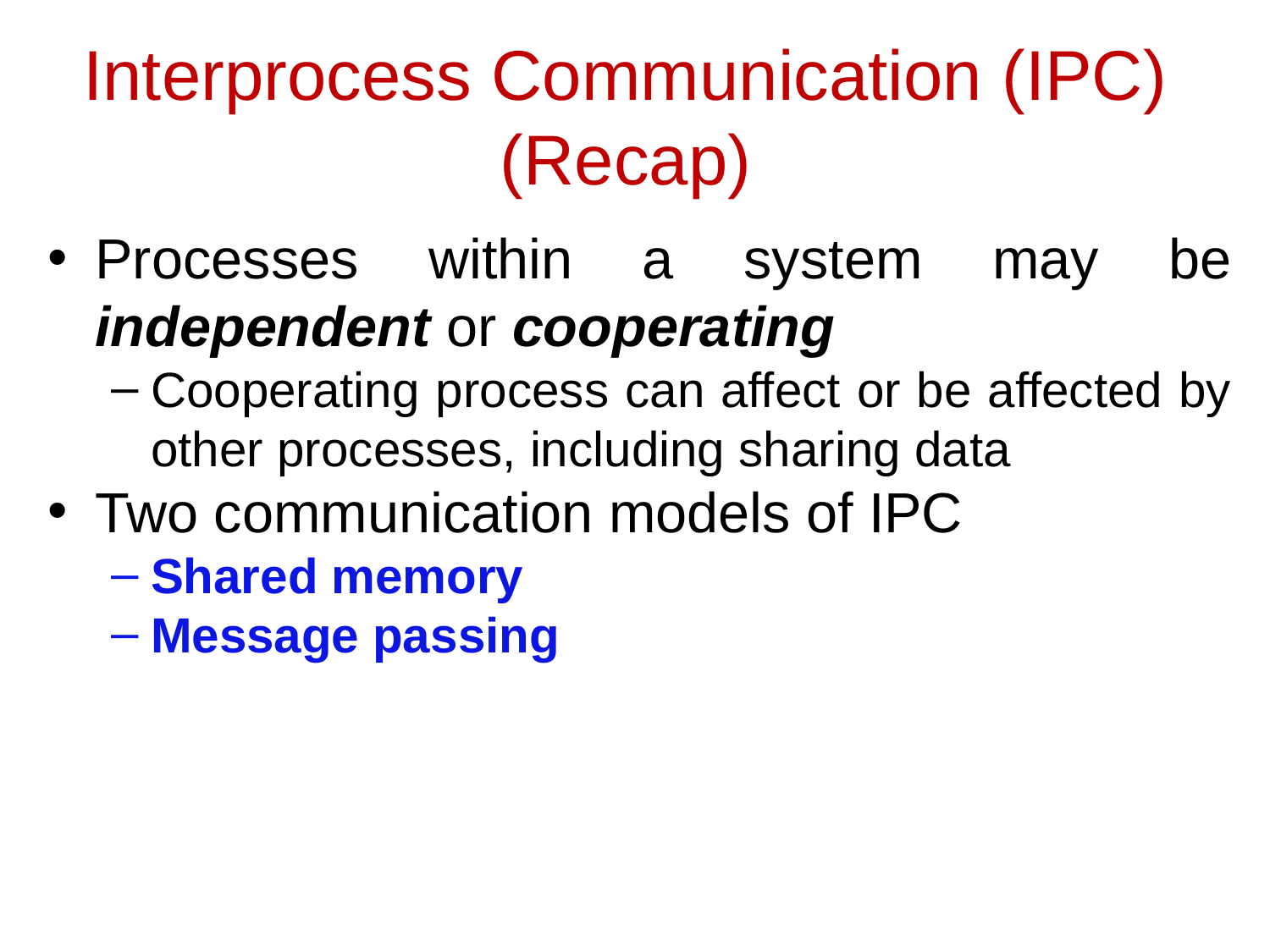

# Interprocess Communication (IPC) (Recap)
Processes within a system may be independent or cooperating
Cooperating process can affect or be affected by other processes, including sharing data
Two communication models of IPC
Shared memory
Message passing